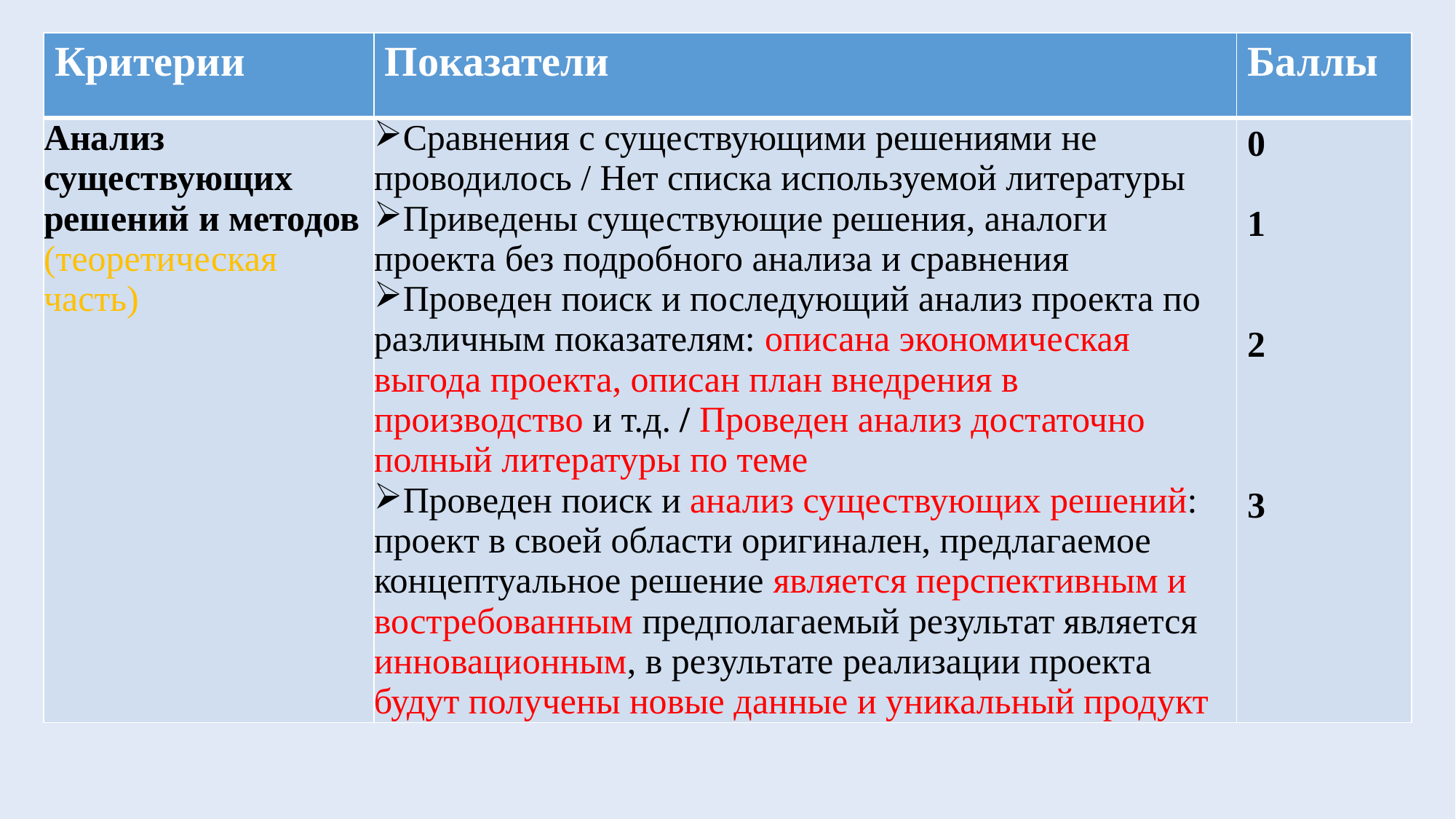

| Критерии | Показатели | Баллы |
| --- | --- | --- |
| Анализ существующих решений и методов (теоретическая часть) | Сравнения с существующими решениями не проводилось / Нет списка используемой литературы Приведены существующие решения, аналоги проекта без подробного анализа и сравнения Проведен поиск и последующий анализ проекта по различным показателям: описана экономическая выгода проекта, описан план внедрения в производство и т.д. / Проведен анализ достаточно полный литературы по теме Проведен поиск и анализ существующих решений: проект в своей области оригинален, предлагаемое концептуальное решение является перспективным и востребованным предполагаемый результат является инновационным, в результате реализации проекта будут получены новые данные и уникальный продукт | 0 1 2 3 |